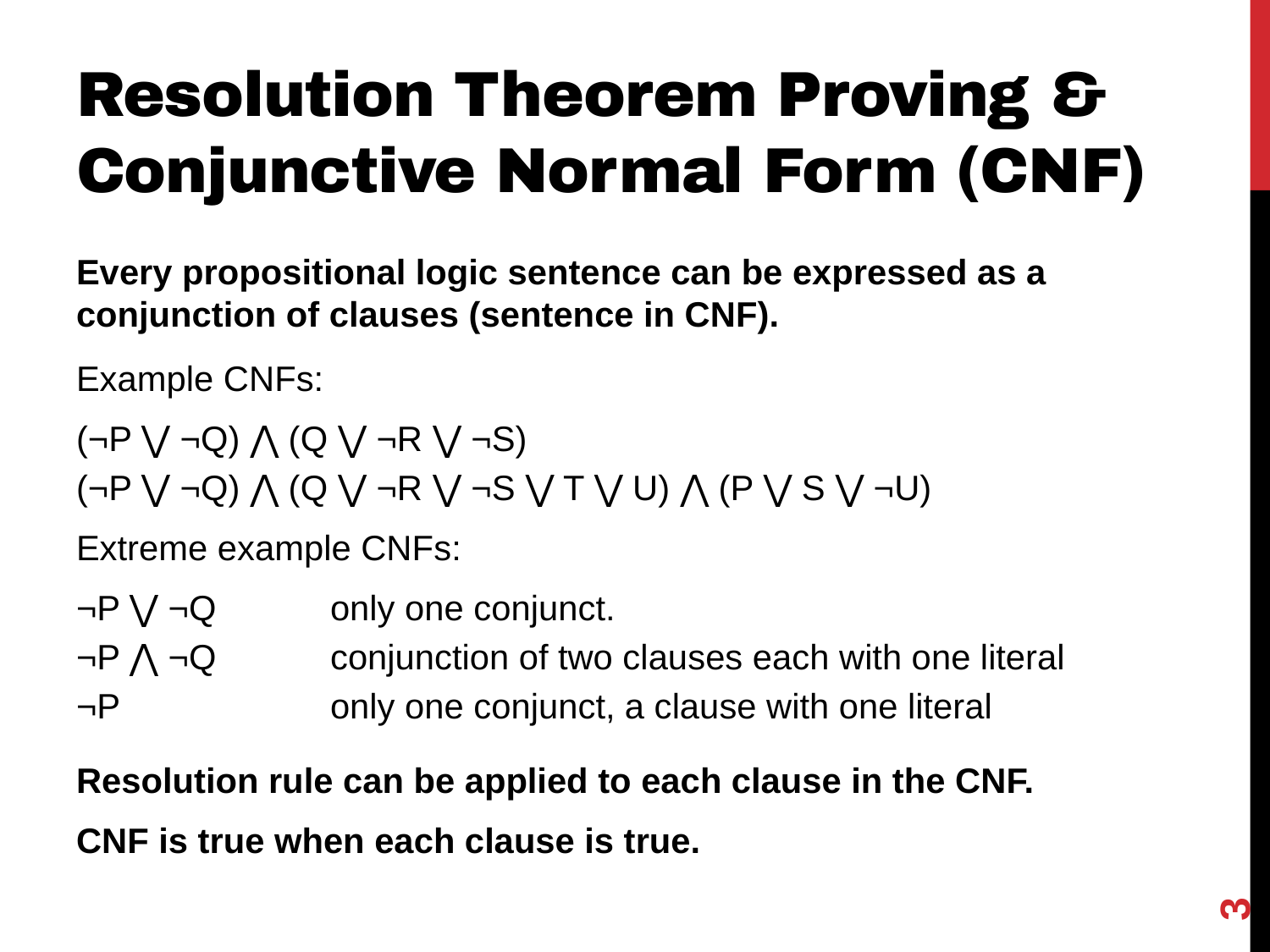

# Resolution Theorem Proving & Conjunctive Normal Form (CNF)
Every propositional logic sentence can be expressed as a conjunction of clauses (sentence in CNF).
Example CNFs:
(¬P ⋁ ¬Q) ⋀ (Q ⋁ ¬R ⋁ ¬S)
(¬P ⋁ ¬Q) ⋀ (Q ⋁ ¬R ⋁ ¬S ⋁ T ⋁ U) ⋀ (P ⋁ S ⋁ ¬U)
Extreme example CNFs:
¬P ⋁ ¬Q	only one conjunct.
¬P ⋀ ¬Q	conjunction of two clauses each with one literal
¬P 		only one conjunct, a clause with one literal
Resolution rule can be applied to each clause in the CNF.
CNF is true when each clause is true.

3